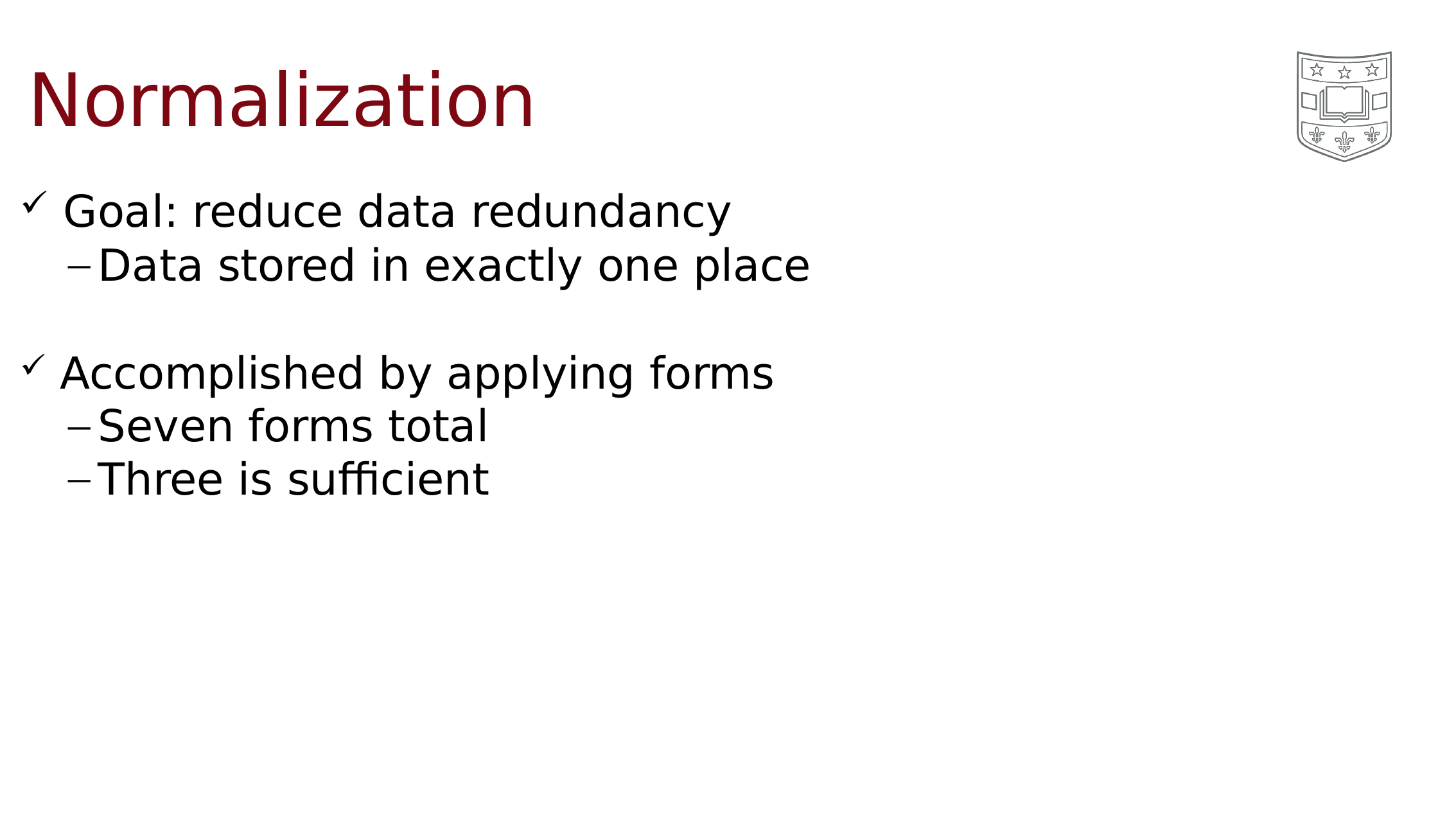

# Normalization
Goal: reduce data redundancy
Data stored in exactly one place

Accomplished by applying forms
Seven forms total
Three is sufficient